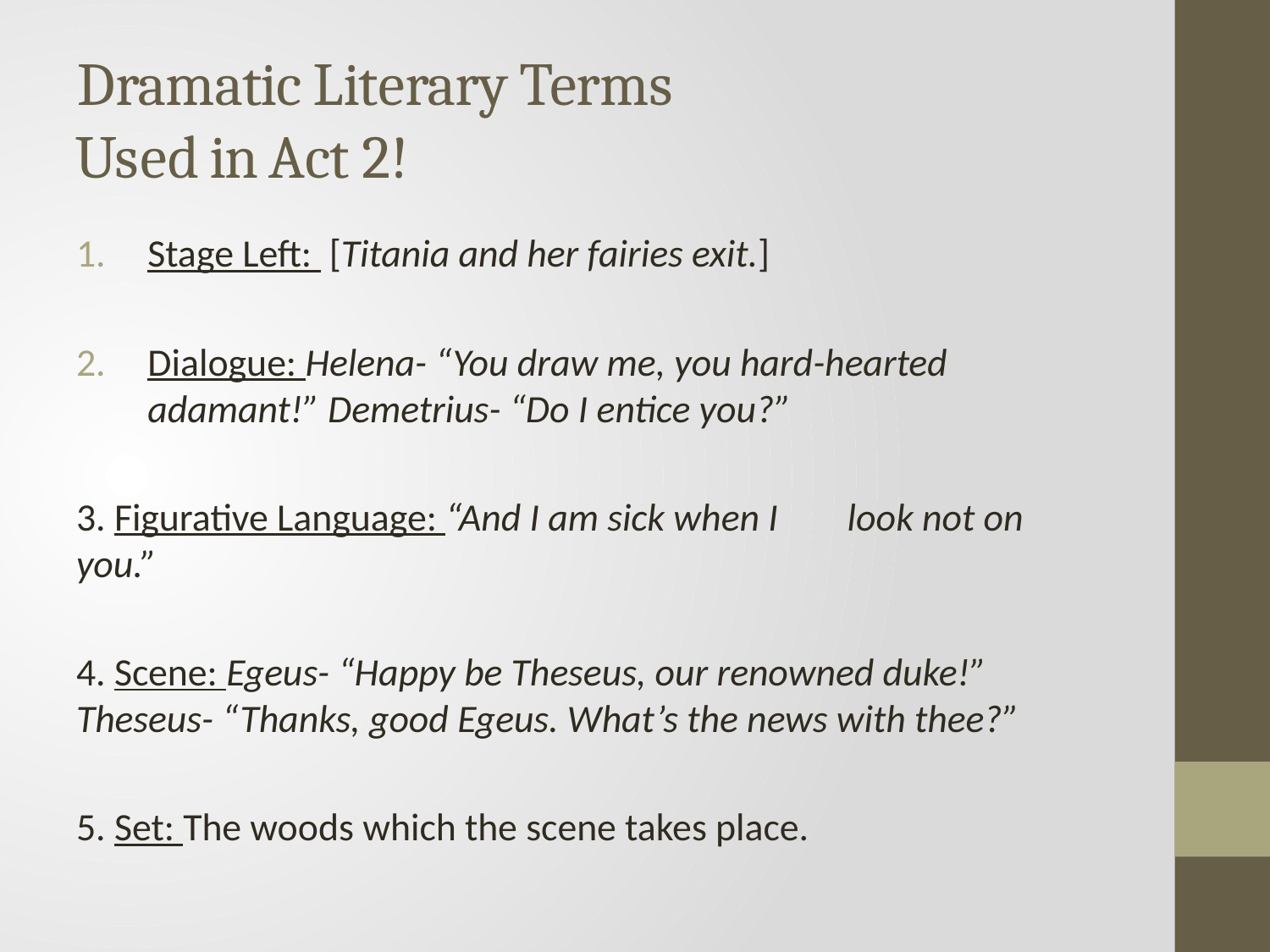

# Dramatic Literary Terms Used in Act 2!
Stage Left:  [Titania and her fairies exit.]

Dialogue: Helena- “You draw me, you hard-hearted adamant!” Demetrius- “Do I entice you?”

3. Figurative Language: “And I am sick when I        look not on you.”

4. Scene: Egeus- “Happy be Theseus, our renowned duke!” Theseus- “Thanks, good Egeus. What’s the news with thee?”

5. Set: The woods which the scene takes place.